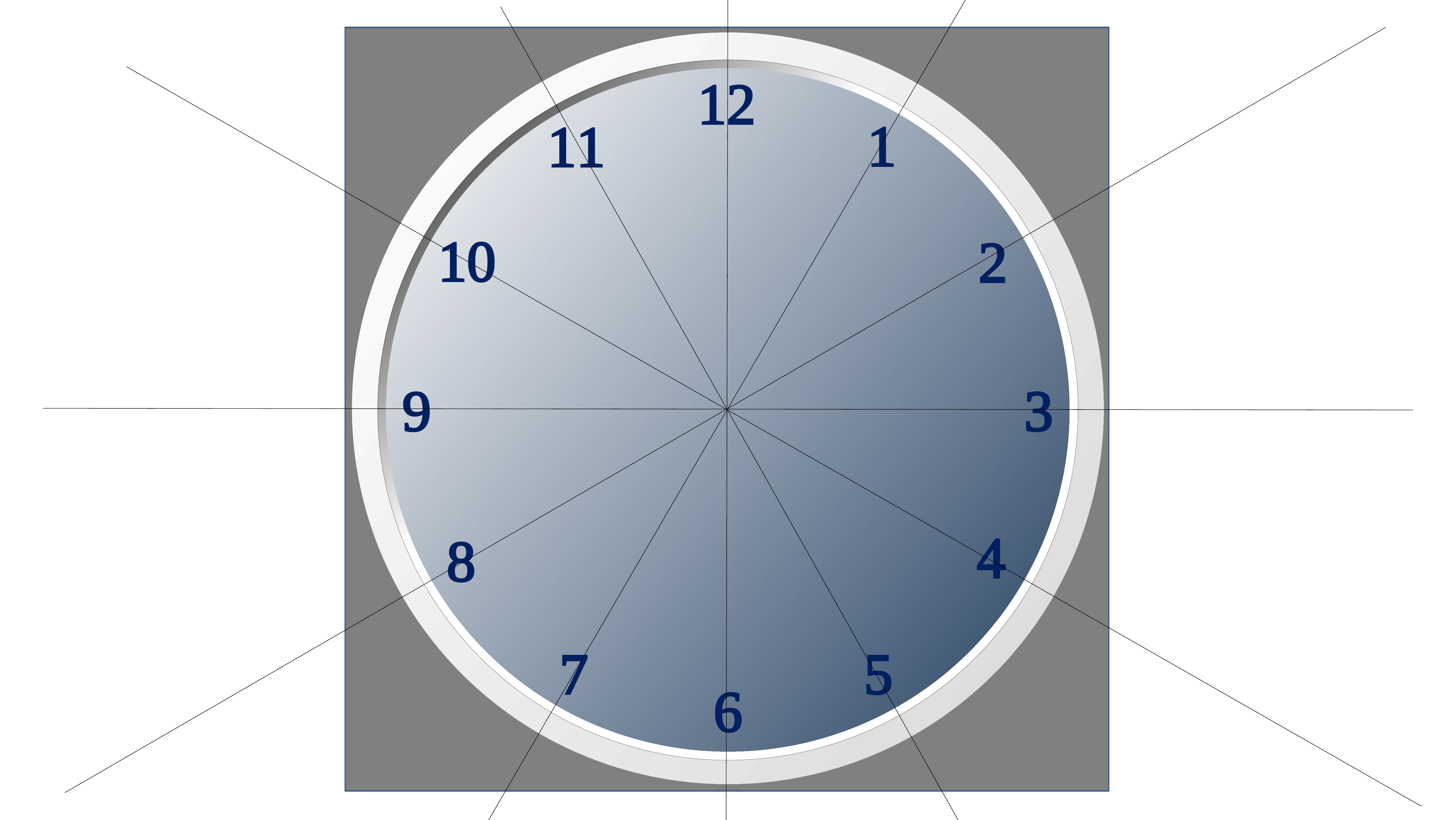

12

1
11
10
2
9
3
4
8
7
5
6